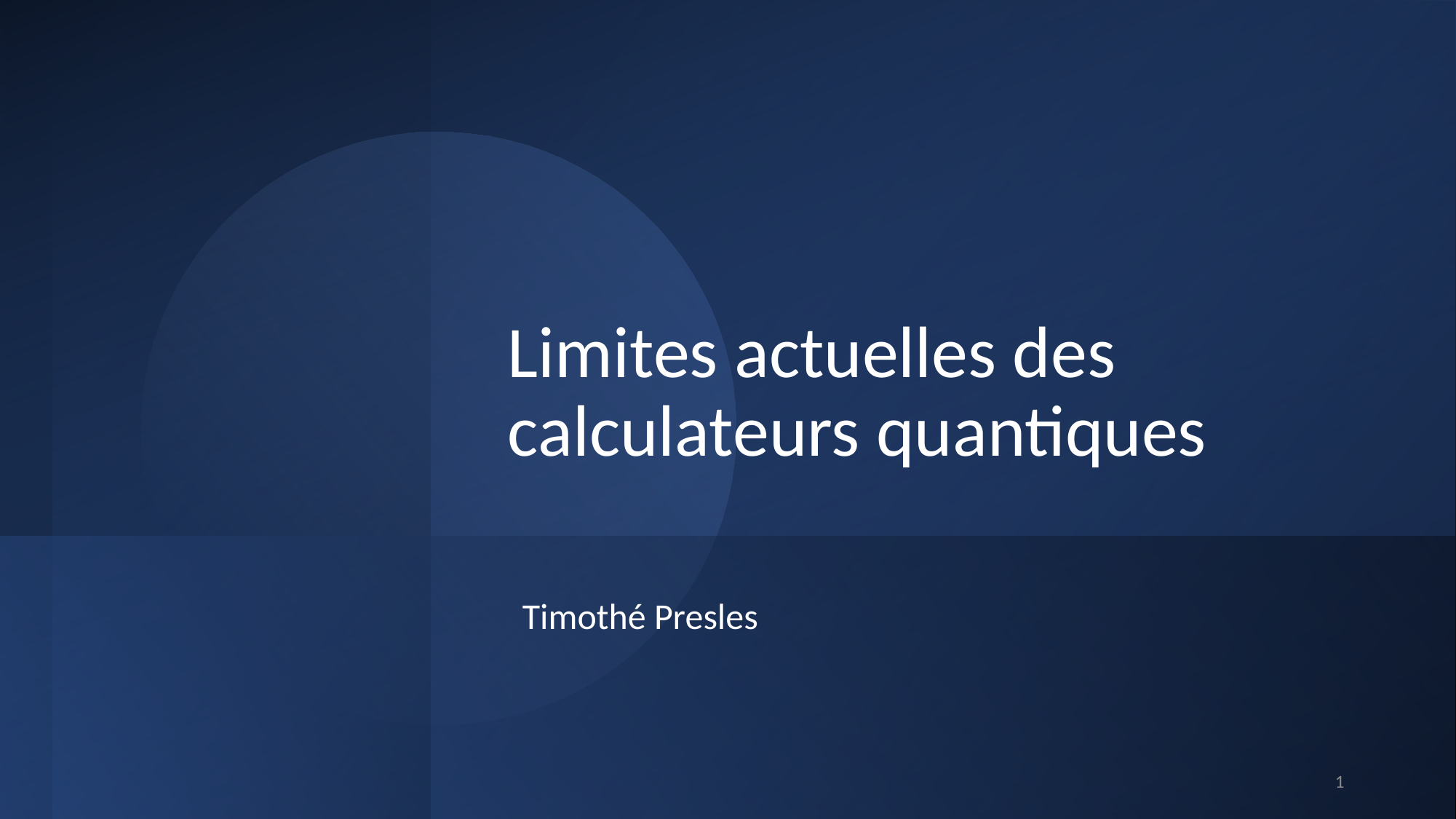

# Limites actuelles des calculateurs quantiques

Timothé Presles
1